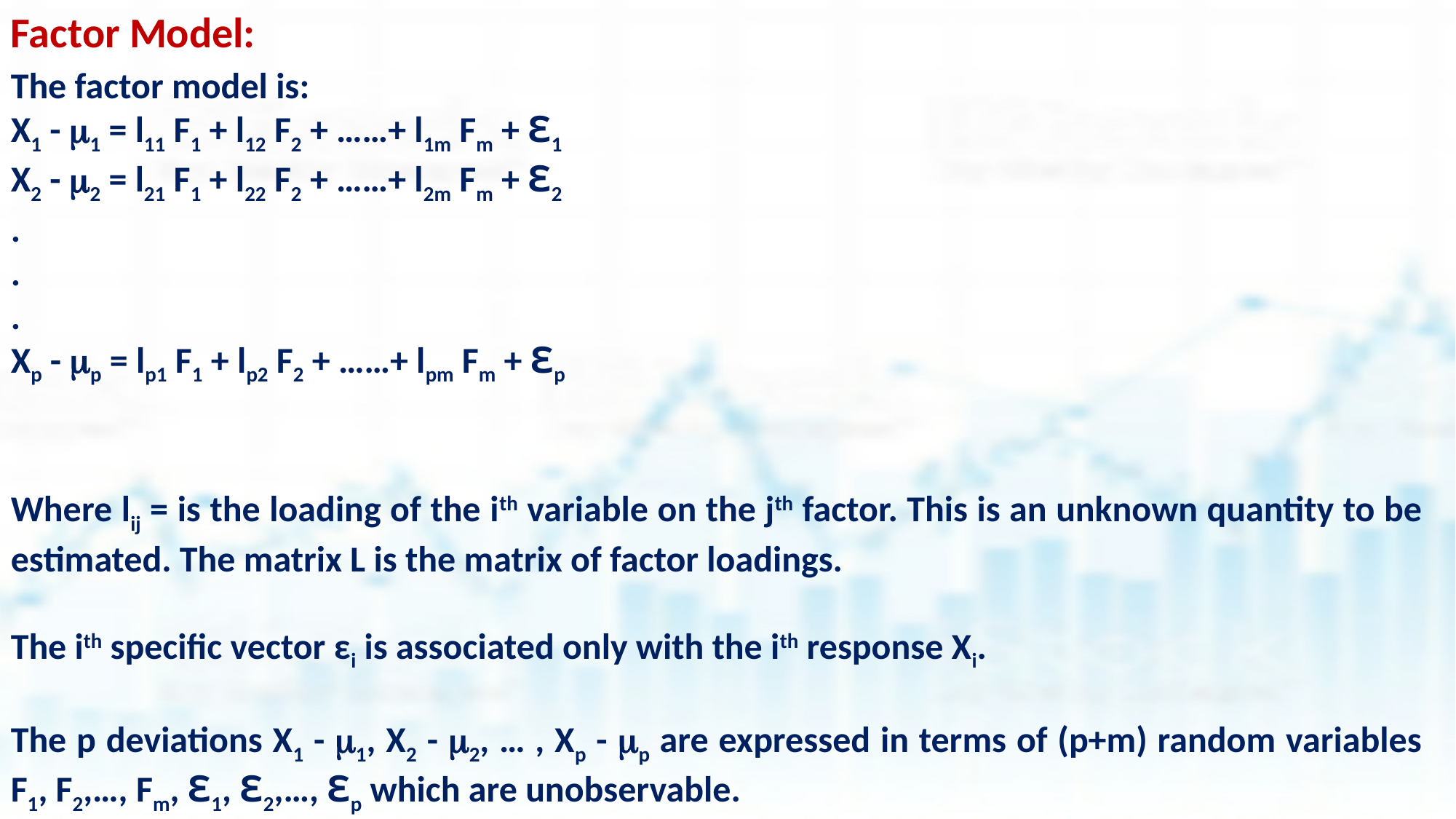

Factor Model:

The factor model is:
X1 - μ1 = l11 F1 + l12 F2 + ……+ l1m Fm + ℇ1
X2 - μ2 = l21 F1 + l22 F2 + ……+ l2m Fm + ℇ2
.
.
.
Xp - μp = lp1 F1 + lp2 F2 + ……+ lpm Fm + ℇp

Where lij = is the loading of the ith variable on the jth factor. This is an unknown quantity to be estimated. The matrix L is the matrix of factor loadings.

The ith specific vector εi is associated only with the ith response Xi.

The p deviations X1 - μ1, X2 - μ2, … , Xp - μp are expressed in terms of (p+m) random variables F1, F2,…, Fm, ℇ1, ℇ2,…, ℇp which are unobservable.